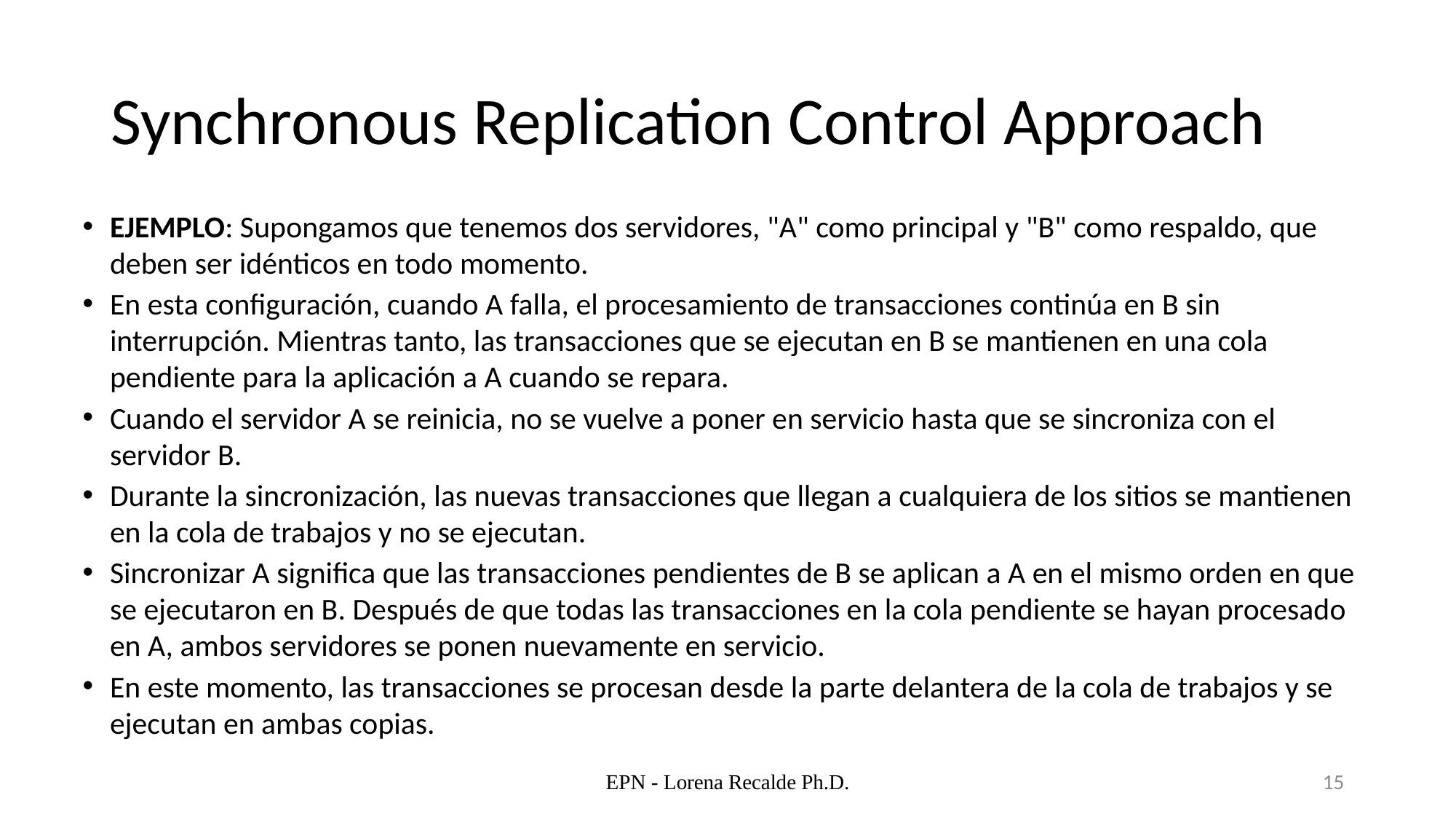

# Synchronous Replication Control Approach
EJEMPLO: Supongamos que tenemos dos servidores, "A" como principal y "B" como respaldo, que deben ser idénticos en todo momento.
En esta configuración, cuando A falla, el procesamiento de transacciones continúa en B sin interrupción. Mientras tanto, las transacciones que se ejecutan en B se mantienen en una cola pendiente para la aplicación a A cuando se repara.
Cuando el servidor A se reinicia, no se vuelve a poner en servicio hasta que se sincroniza con el servidor B.
Durante la sincronización, las nuevas transacciones que llegan a cualquiera de los sitios se mantienen en la cola de trabajos y no se ejecutan.
Sincronizar A significa que las transacciones pendientes de B se aplican a A en el mismo orden en que se ejecutaron en B. Después de que todas las transacciones en la cola pendiente se hayan procesado en A, ambos servidores se ponen nuevamente en servicio.
En este momento, las transacciones se procesan desde la parte delantera de la cola de trabajos y se ejecutan en ambas copias.
EPN - Lorena Recalde Ph.D.
15